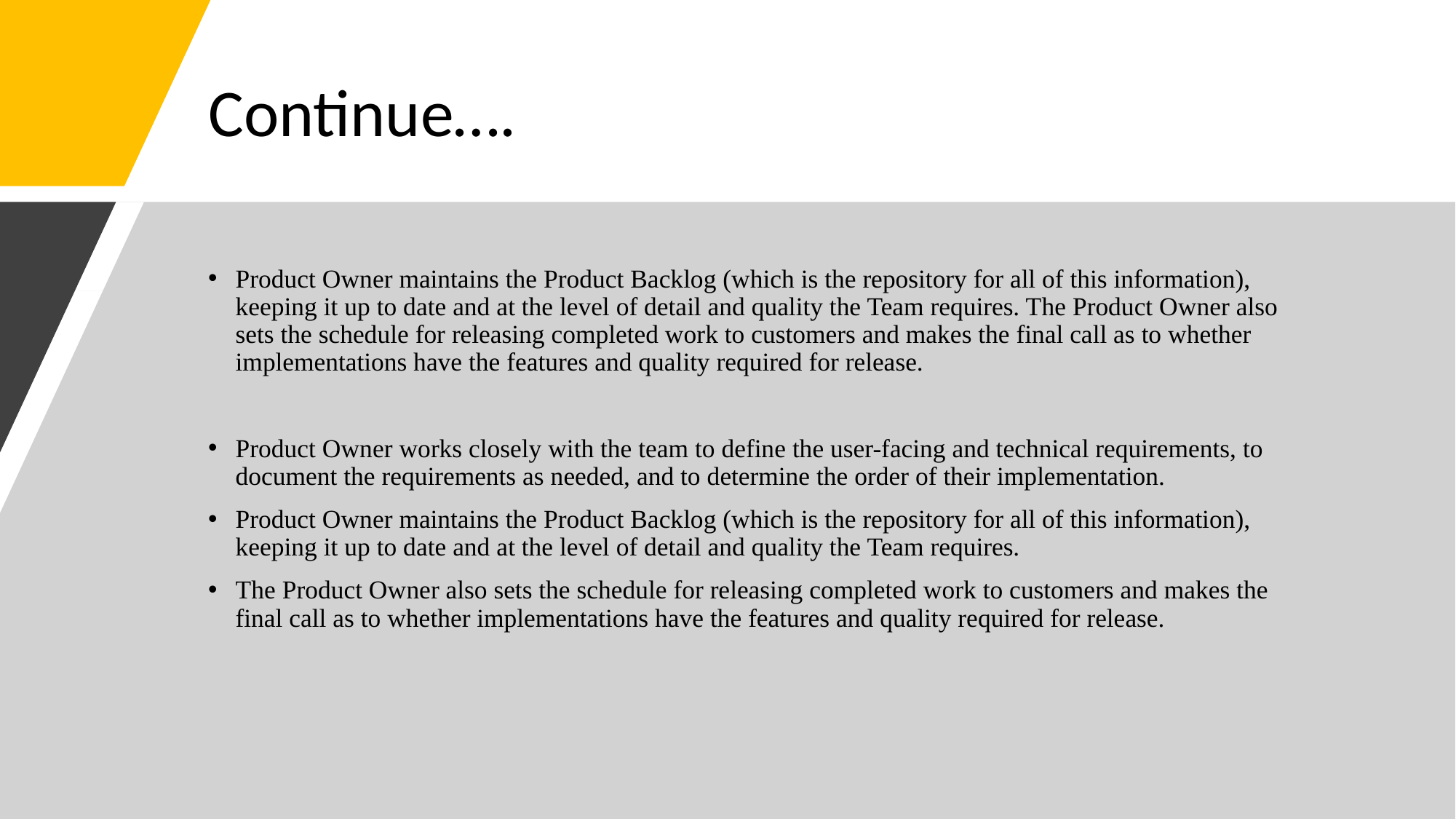

# Continue….

Product Owner maintains the Product Backlog (which is the repository for all of this information), keeping it up to date and at the level of detail and quality the Team requires. The Product Owner also sets the schedule for releasing completed work to customers and makes the final call as to whether implementations have the features and quality required for release.

Product Owner works closely with the team to define the user-facing and technical requirements, to document the requirements as needed, and to determine the order of their implementation.
Product Owner maintains the Product Backlog (which is the repository for all of this information), keeping it up to date and at the level of detail and quality the Team requires.
The Product Owner also sets the schedule for releasing completed work to customers and makes the final call as to whether implementations have the features and quality required for release.